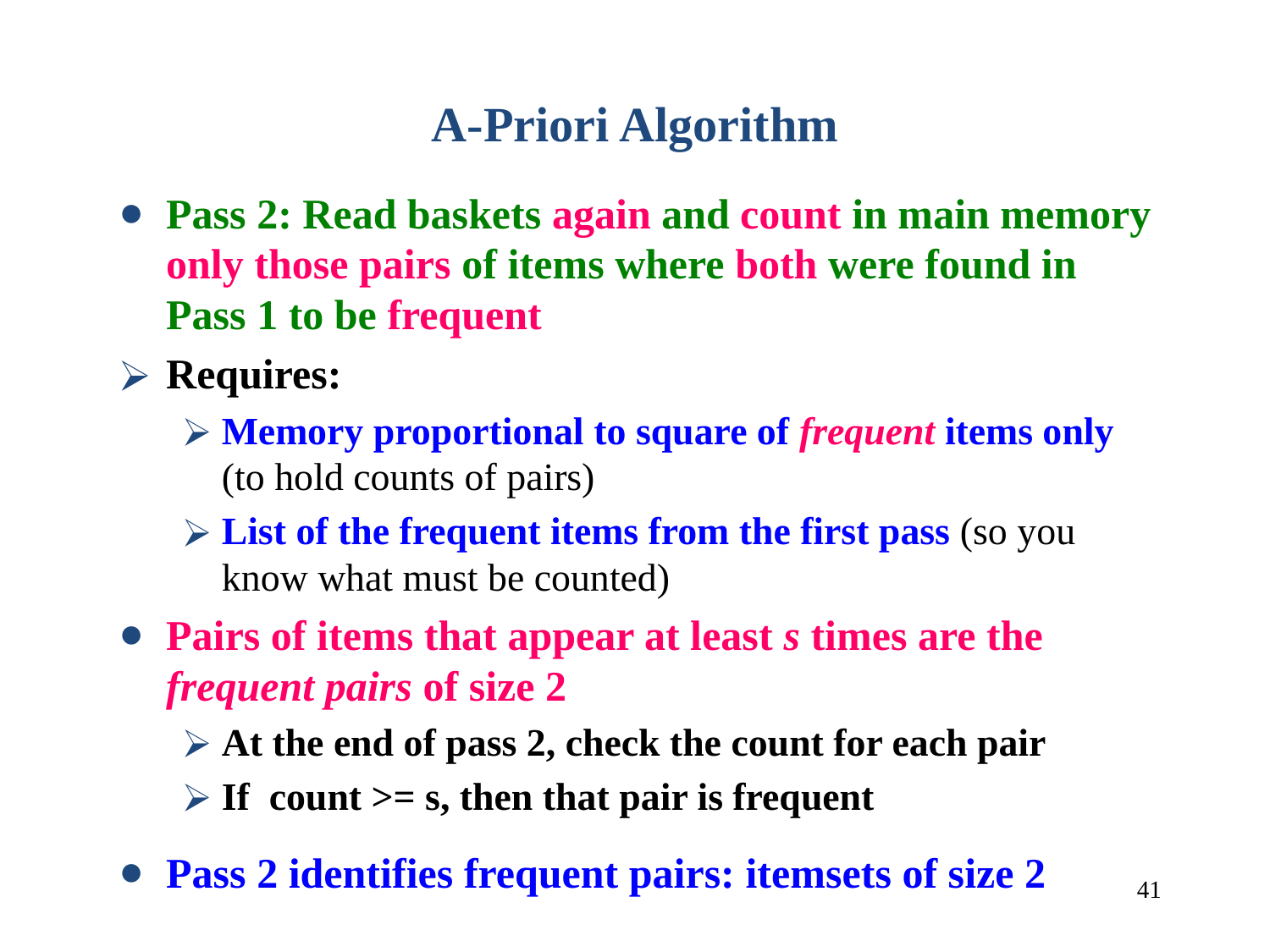

# A-Priori Algorithm
Pass 2: Read baskets again and count in main memory only those pairs of items where both were found in Pass 1 to be frequent
Requires:
Memory proportional to square of frequent items only (to hold counts of pairs)
List of the frequent items from the first pass (so you know what must be counted)
Pairs of items that appear at least s times are the frequent pairs of size 2
At the end of pass 2, check the count for each pair
If  count >= s, then that pair is frequent

Pass 2 identifies frequent pairs: itemsets of size 2
41